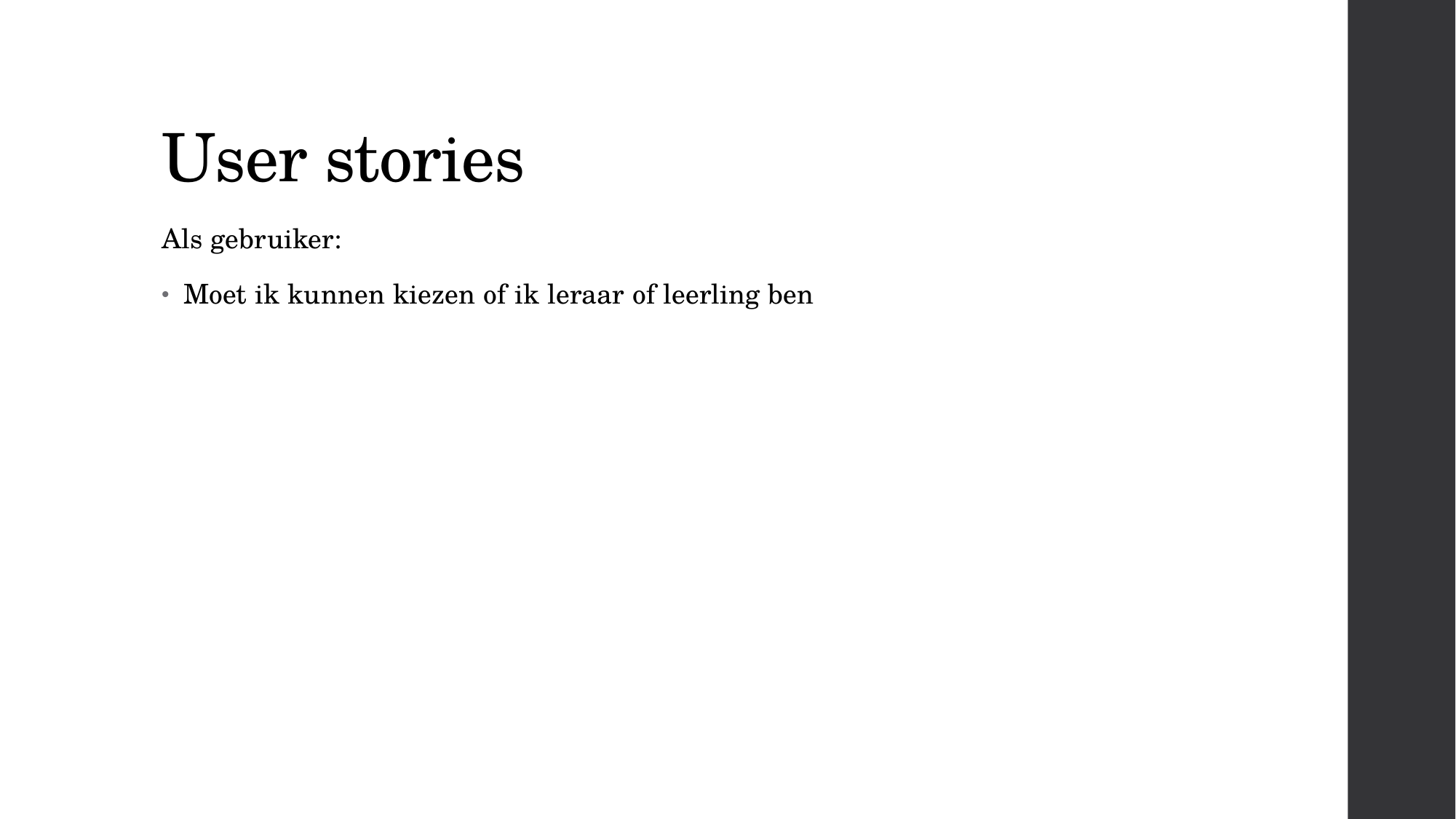

# User stories
Als gebruiker:
Moet ik kunnen kiezen of ik leraar of leerling ben